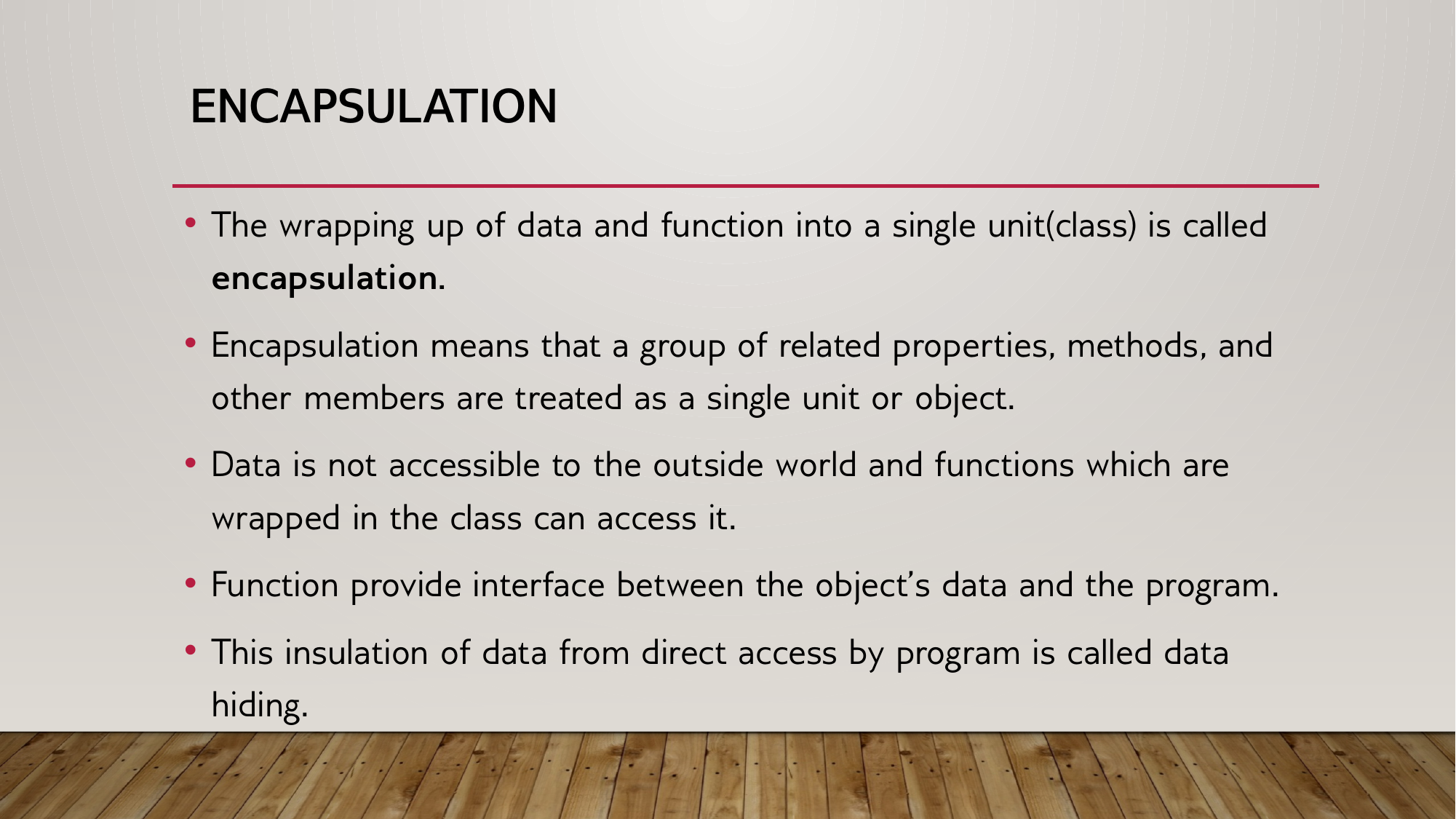

# Encapsulation
The wrapping up of data and function into a single unit(class) is called encapsulation.
Encapsulation means that a group of related properties, methods, and other members are treated as a single unit or object.
Data is not accessible to the outside world and functions which are wrapped in the class can access it.
Function provide interface between the object’s data and the program.
This insulation of data from direct access by program is called data hiding.